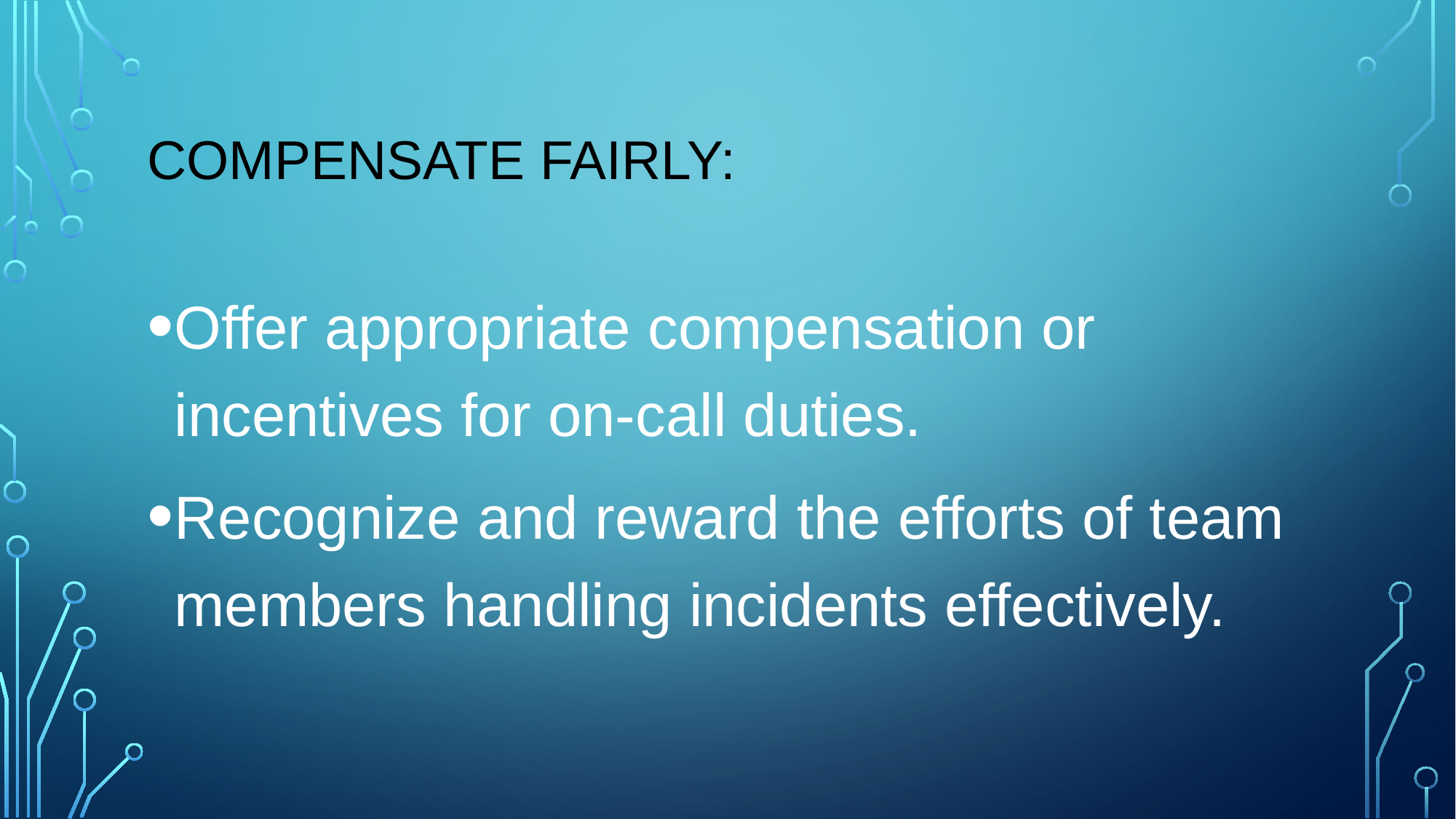

# Compensate fairly:
Offer appropriate compensation or incentives for on-call duties.
Recognize and reward the efforts of team members handling incidents effectively.